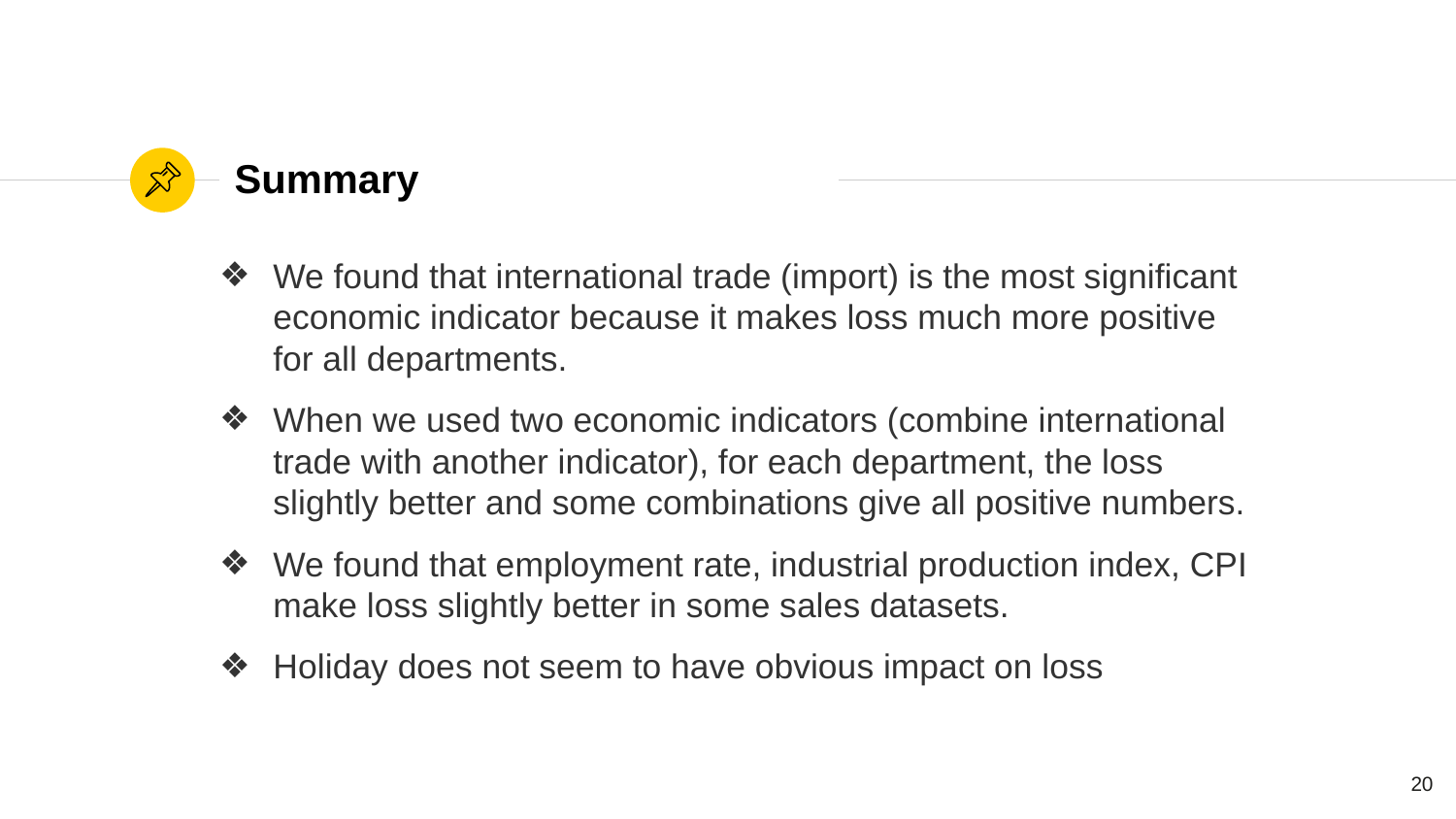

# Summary

We found that international trade (import) is the most significant economic indicator because it makes loss much more positive for all departments.
When we used two economic indicators (combine international trade with another indicator), for each department, the loss slightly better and some combinations give all positive numbers.
We found that employment rate, industrial production index, CPI make loss slightly better in some sales datasets.
Holiday does not seem to have obvious impact on loss

20